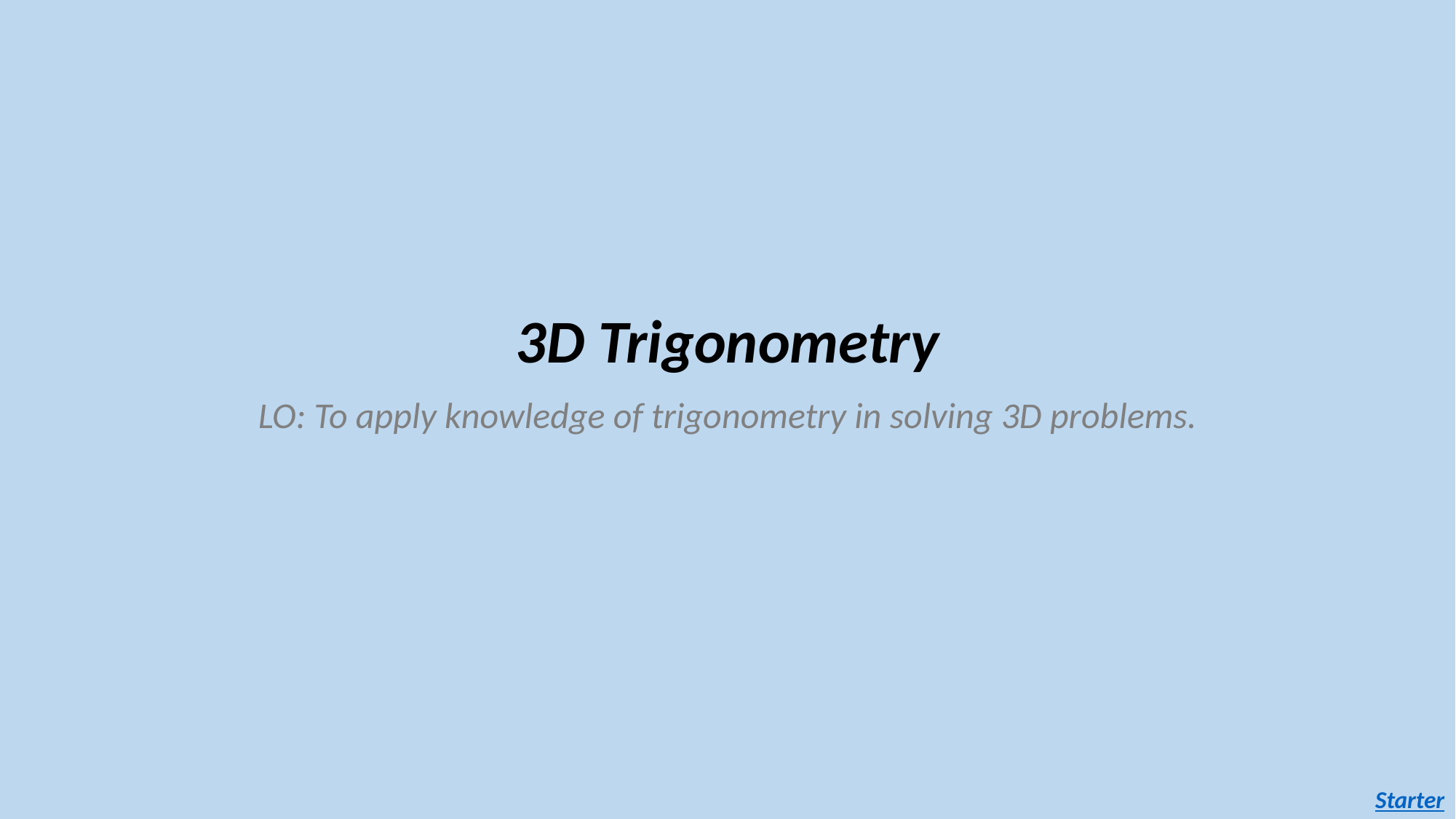

3D Trigonometry
LO: To apply knowledge of trigonometry in solving 3D problems.
Starter